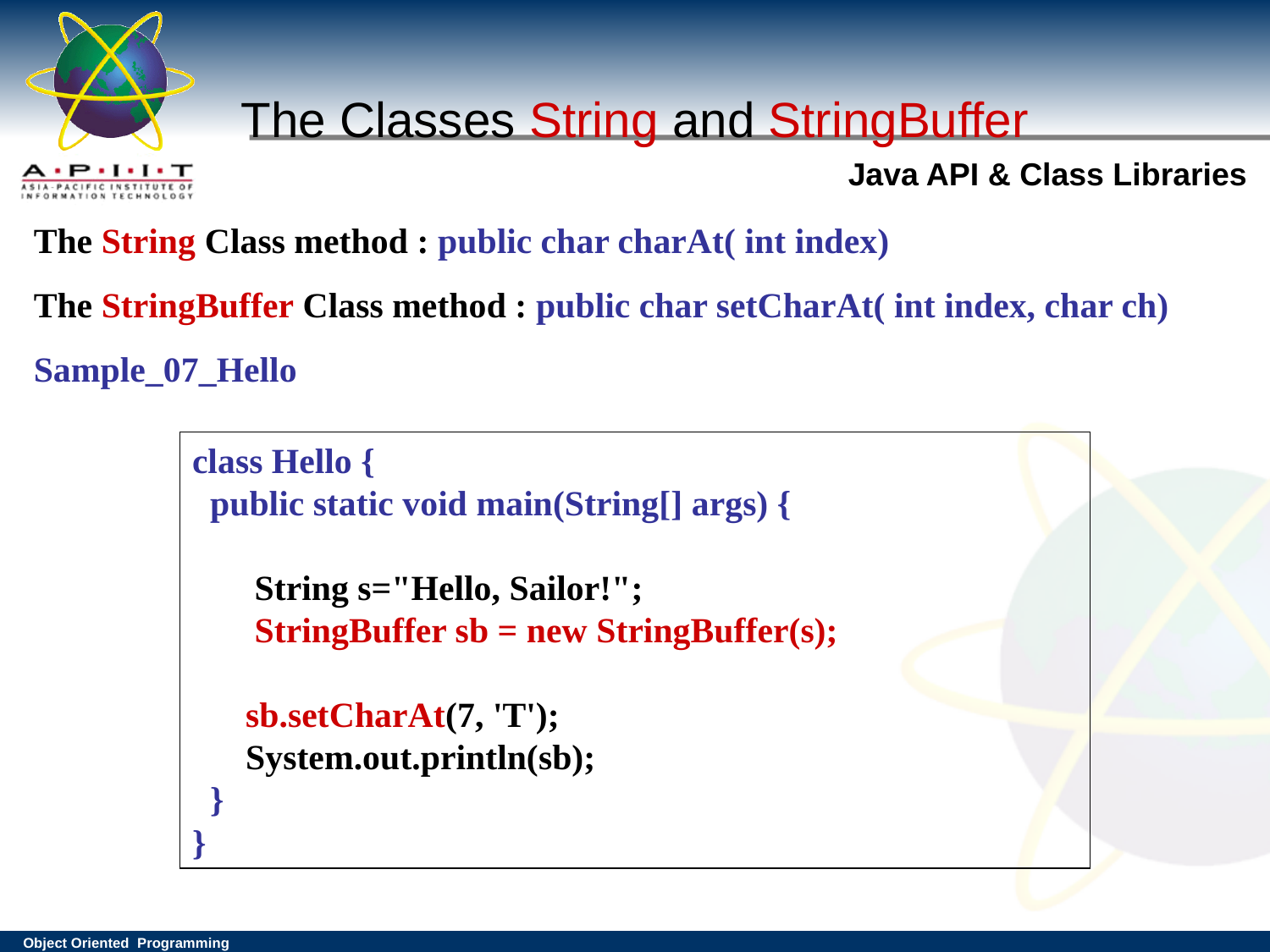

# The Classes String and StringBuffer
The String Class method : public char charAt( int index)
The StringBuffer Class method : public char setCharAt( int index, char ch)
Sample_07_Hello
class Hello {
  public static void main(String[] args) {

       String s="Hello, Sailor!";
       StringBuffer sb = new StringBuffer(s);

      sb.setCharAt(7, 'T');
      System.out.println(sb);
  }
}